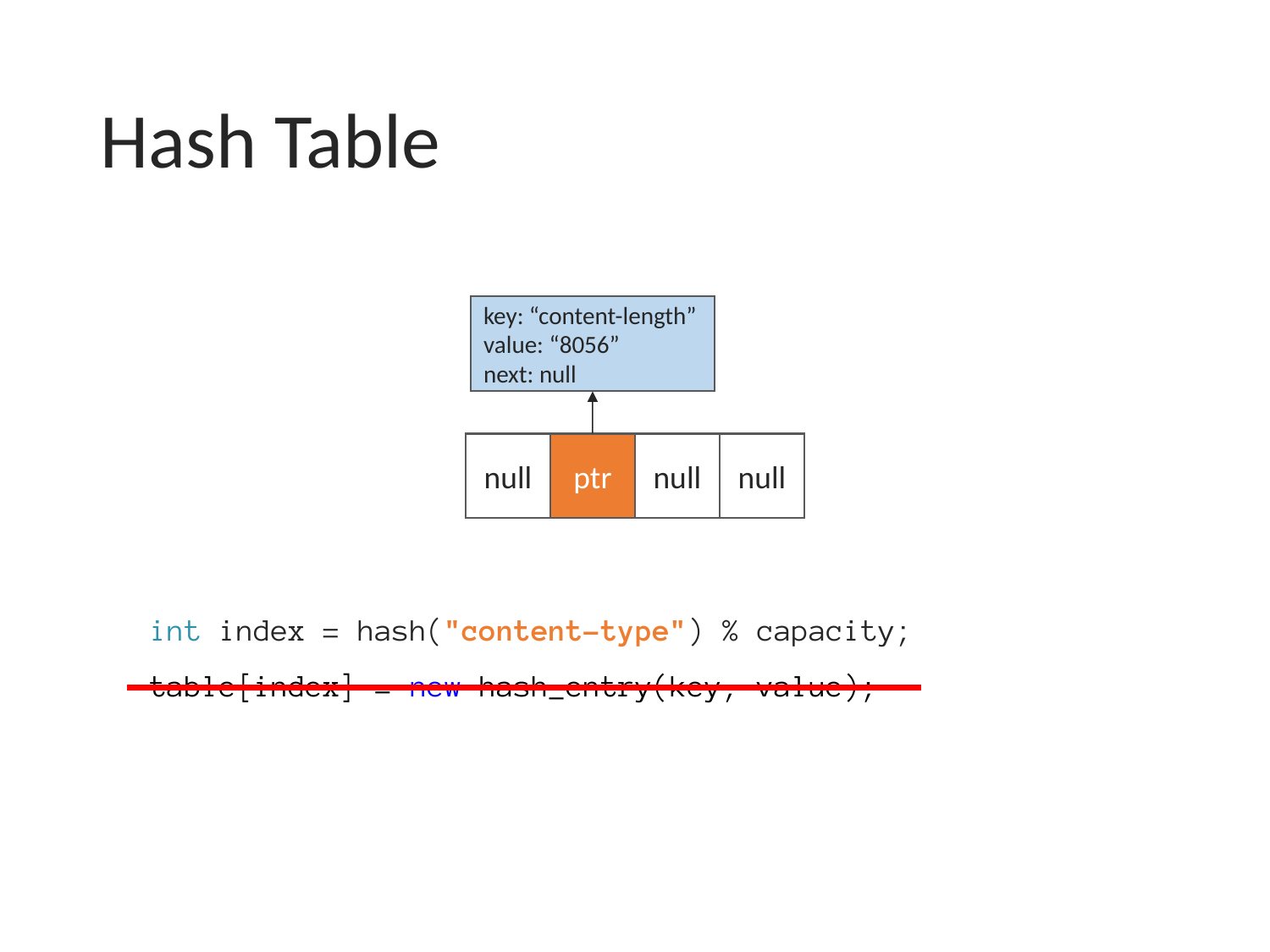

# Hash Table
key: “content-length”
value: “8056”
next: null
null
ptr
null
null
int index = hash("content-type") % capacity;
table[index] = new hash_entry(key, value);